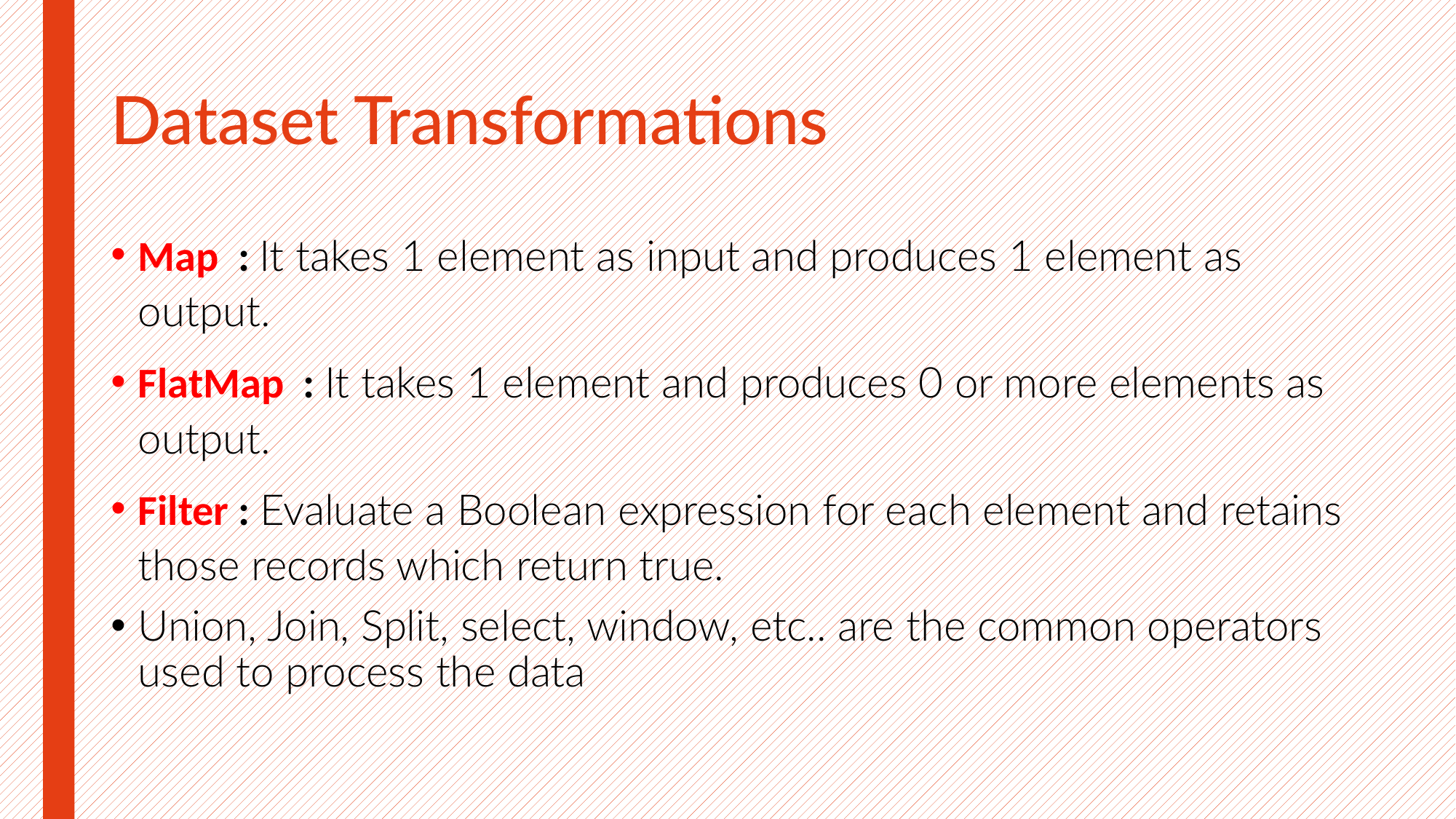

# Dataset Transformations
Map  : It takes 1 element as input and produces 1 element as output.
FlatMap  : It takes 1 element and produces 0 or more elements as output.
Filter : Evaluate a Boolean expression for each element and retains those records which return true.
Union, Join, Split, select, window, etc.. are the common operators used to process the data